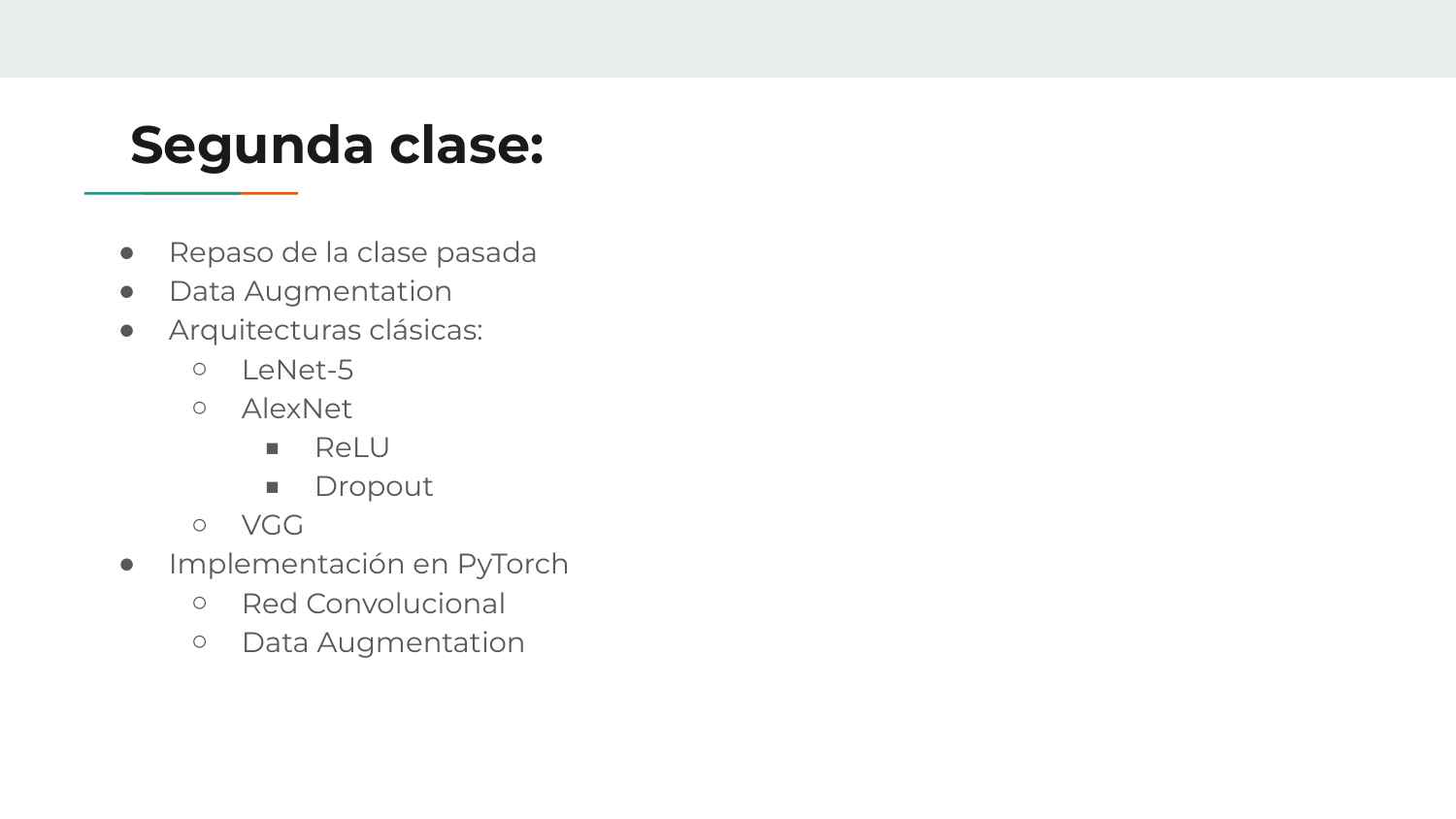

# Segunda clase:

Repaso de la clase pasada
Data Augmentation
Arquitecturas clásicas:
LeNet-5
AlexNet
ReLU
Dropout
VGG
Implementación en PyTorch
Red Convolucional
Data Augmentation